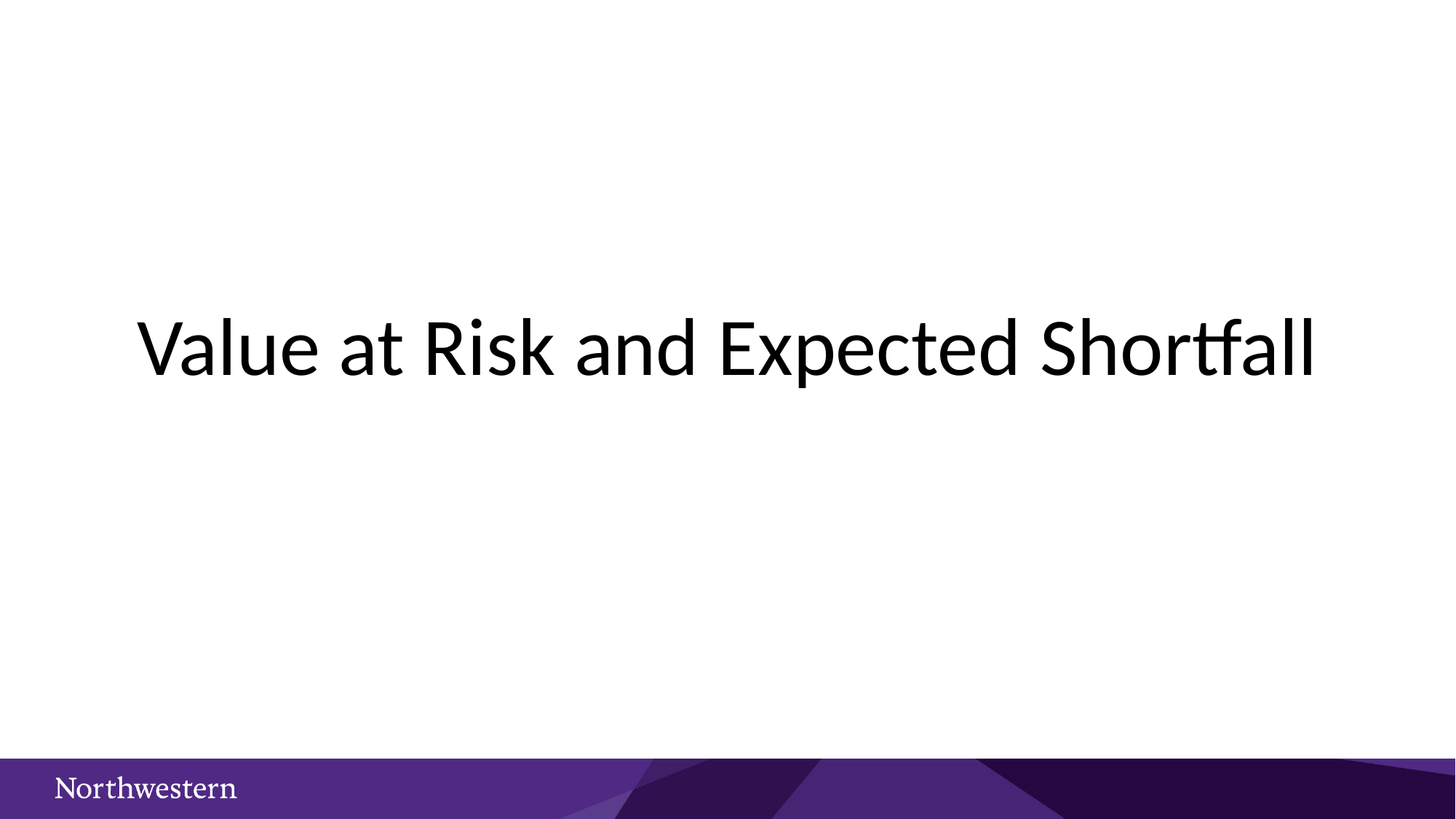

# Value at Risk and Expected Shortfall